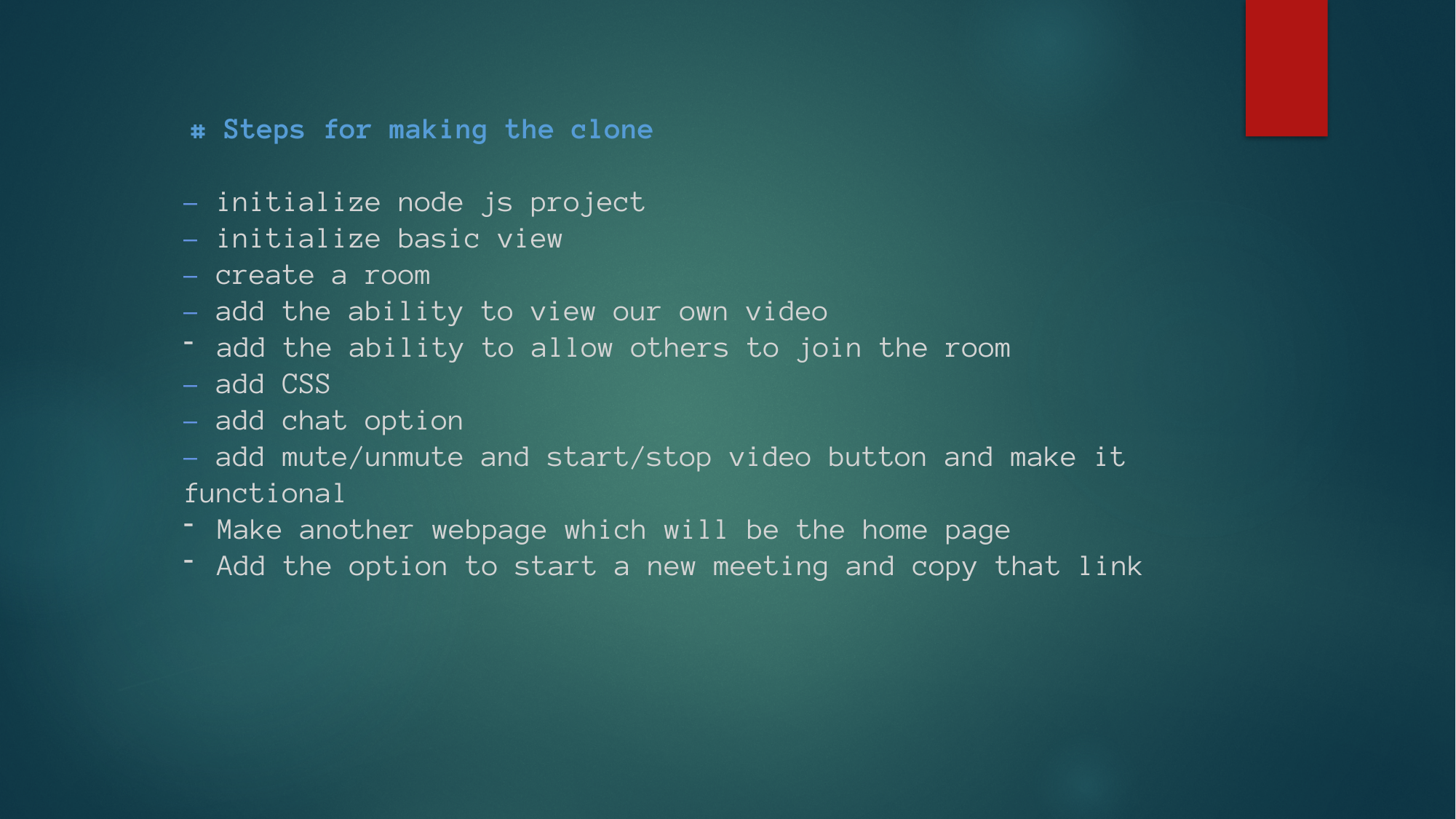

# Steps for making the clone
- initialize node js project
- initialize basic view
- create a room
- add the ability to view our own video
add the ability to allow others to join the room
- add CSS
- add chat option
- add mute/unmute and start/stop video button and make it functional
Make another webpage which will be the home page
Add the option to start a new meeting and copy that link